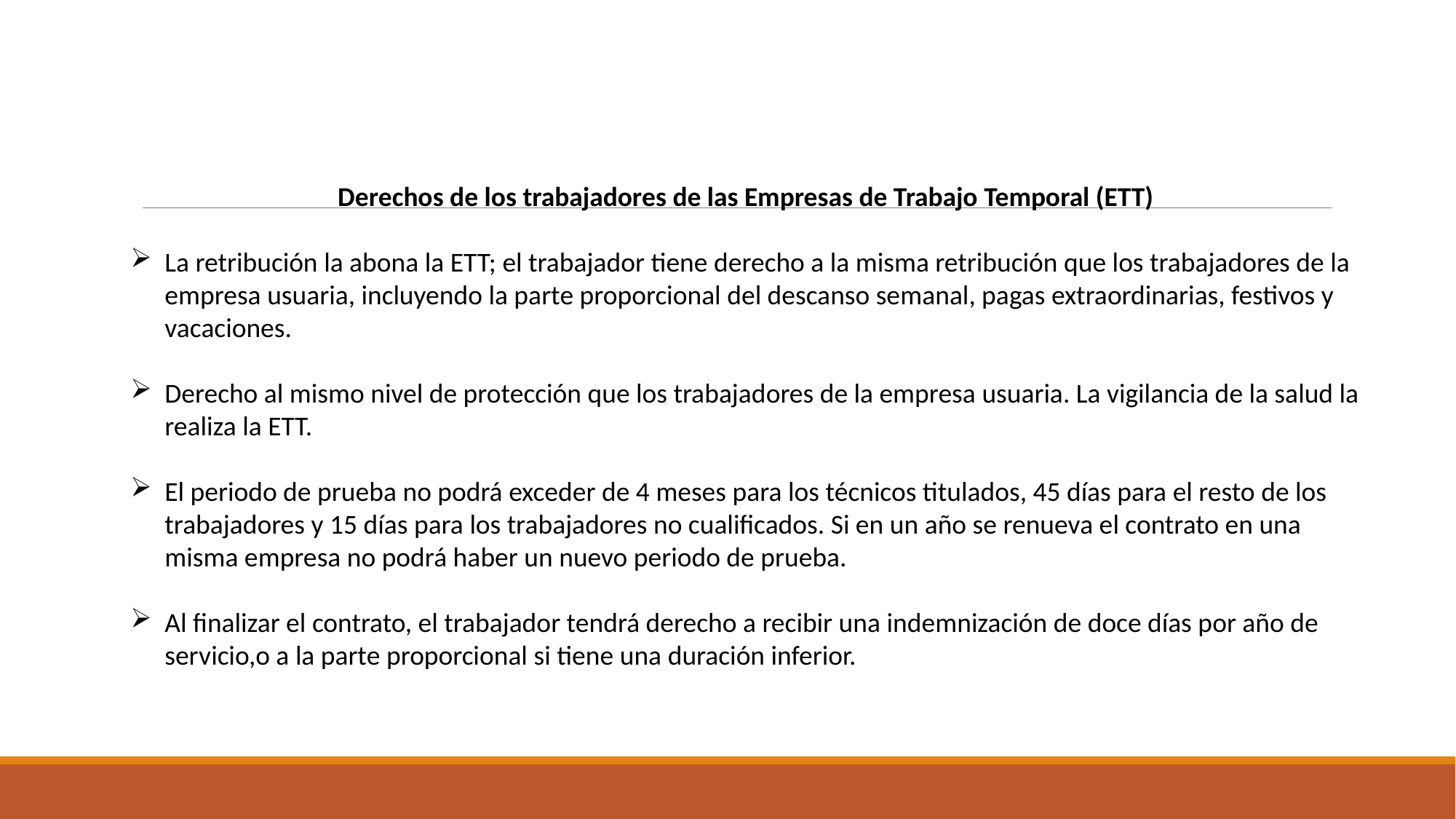

Derechos de los trabajadores de las Empresas de Trabajo Temporal (ETT)

La retribución la abona la ETT; el trabajador tiene derecho a la misma retribución que los trabajadores de la empresa usuaria, incluyendo la parte proporcional del descanso semanal, pagas extraordinarias, festivos y vacaciones.

Derecho al mismo nivel de protección que los trabajadores de la empresa usuaria. La vigilancia de la salud la realiza la ETT.

El periodo de prueba no podrá exceder de 4 meses para los técnicos titulados, 45 días para el resto de los trabajadores y 15 días para los trabajadores no cualificados. Si en un año se renueva el contrato en una misma empresa no podrá haber un nuevo periodo de prueba.

Al finalizar el contrato, el trabajador tendrá derecho a recibir una indemnización de doce días por año de servicio,o a la parte proporcional si tiene una duración inferior.